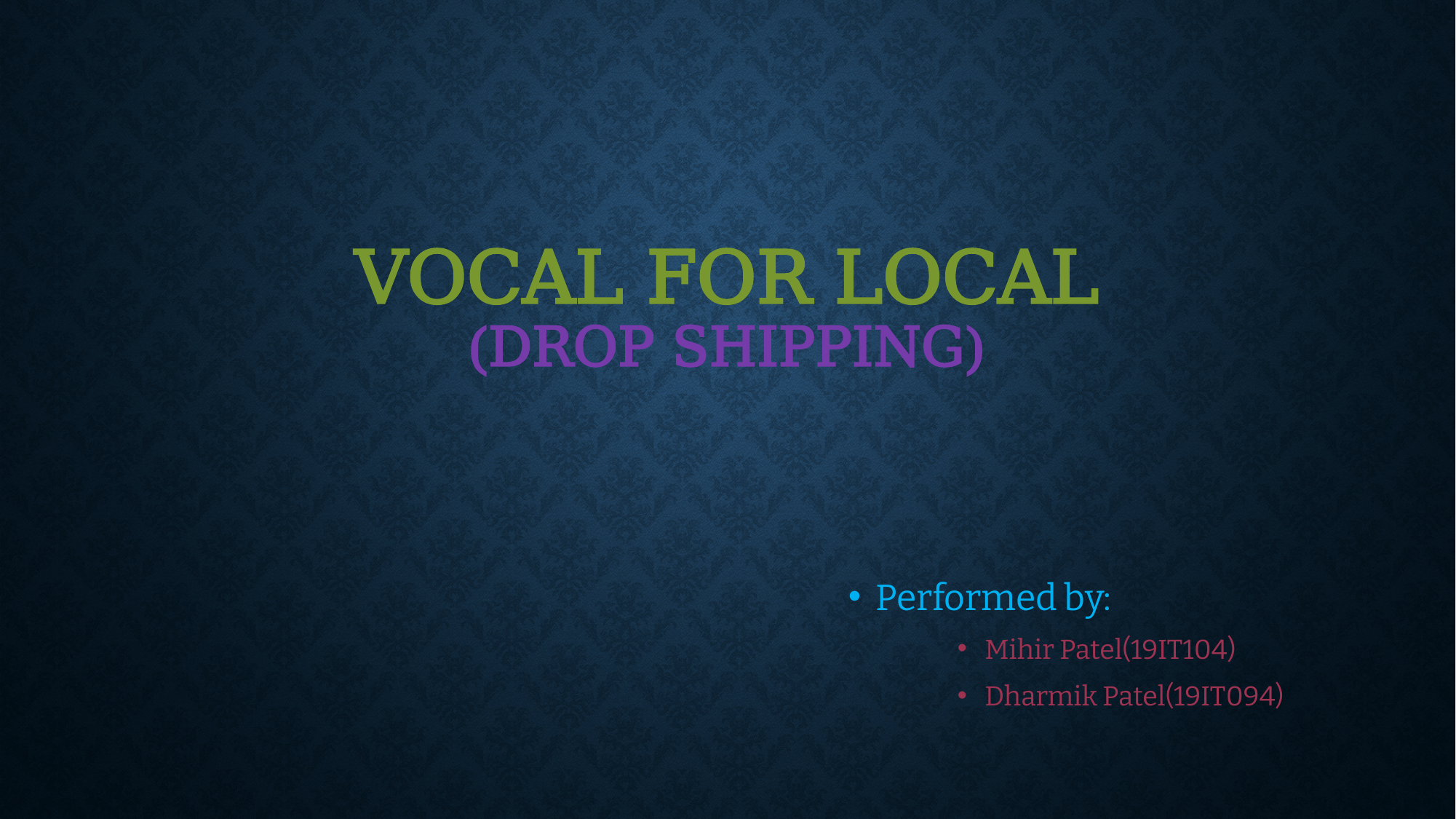

# Vocal for local (Drop Shipping)

Performed by:
Mihir Patel(19IT104)
Dharmik Patel(19IT094)